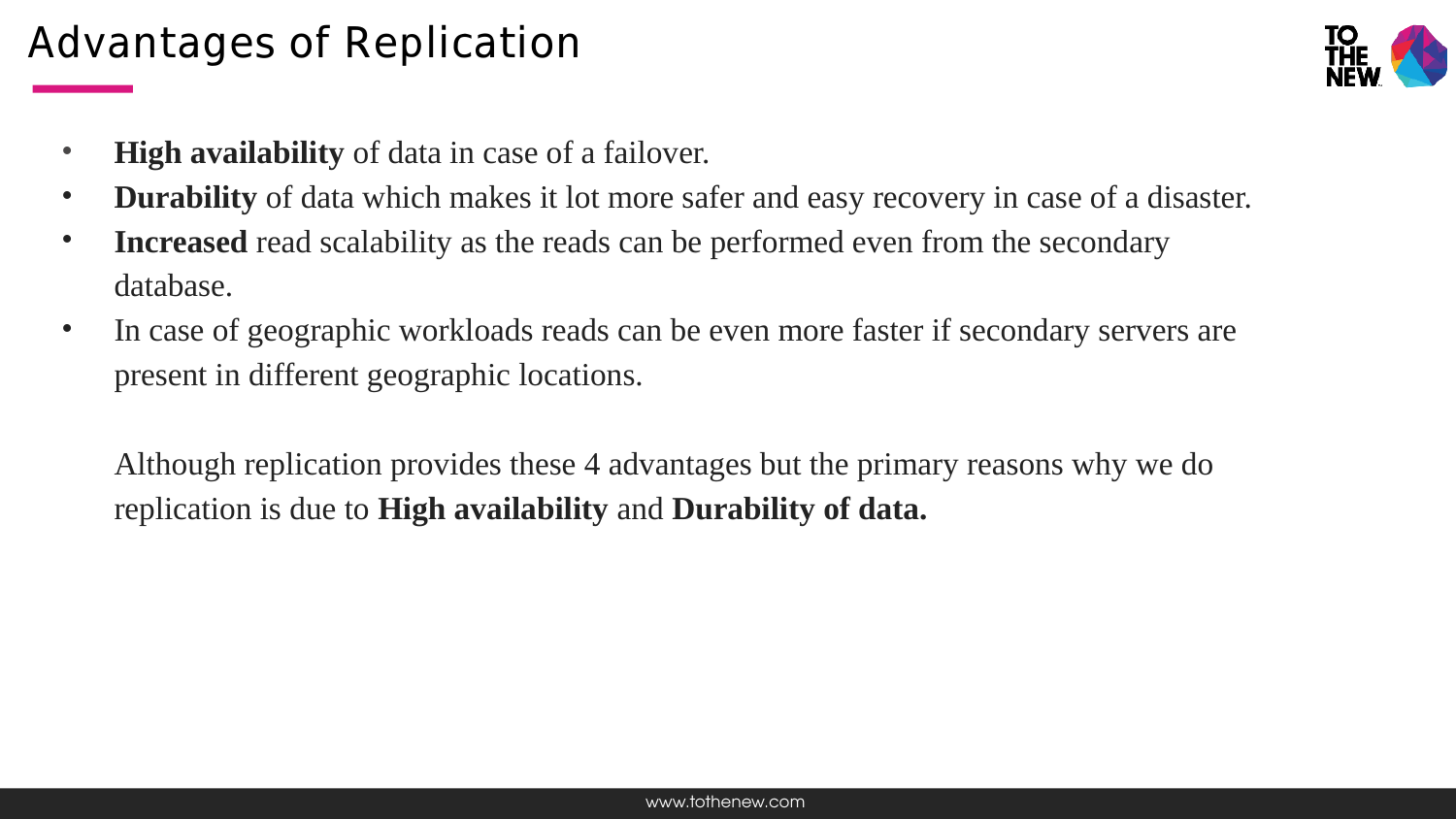

# Advantages of Replication
High availability of data in case of a failover.
Durability of data which makes it lot more safer and easy recovery in case of a disaster.
Increased read scalability as the reads can be performed even from the secondary database.
In case of geographic workloads reads can be even more faster if secondary servers are present in different geographic locations.
Although replication provides these 4 advantages but the primary reasons why we do replication is due to High availability and Durability of data.